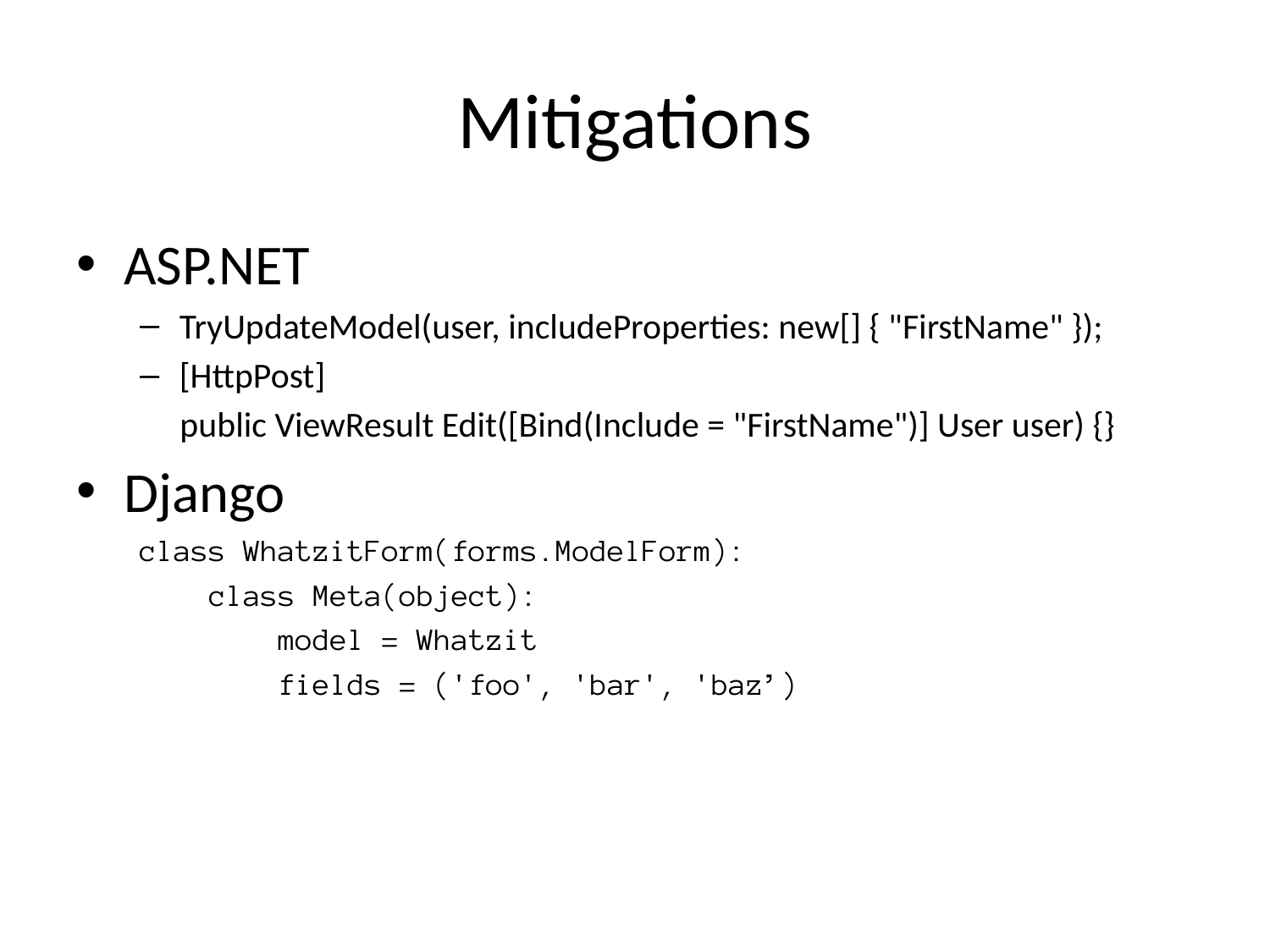

# Mitigations
ASP.NET
TryUpdateModel(user, includeProperties: new[] { "FirstName" });
[HttpPost]
     public ViewResult Edit([Bind(Include = "FirstName")] User user) {}
Django
class WhatzitForm(forms.ModelForm):
    class Meta(object):
        model = Whatzit
        fields = ('foo', 'bar', 'baz’)